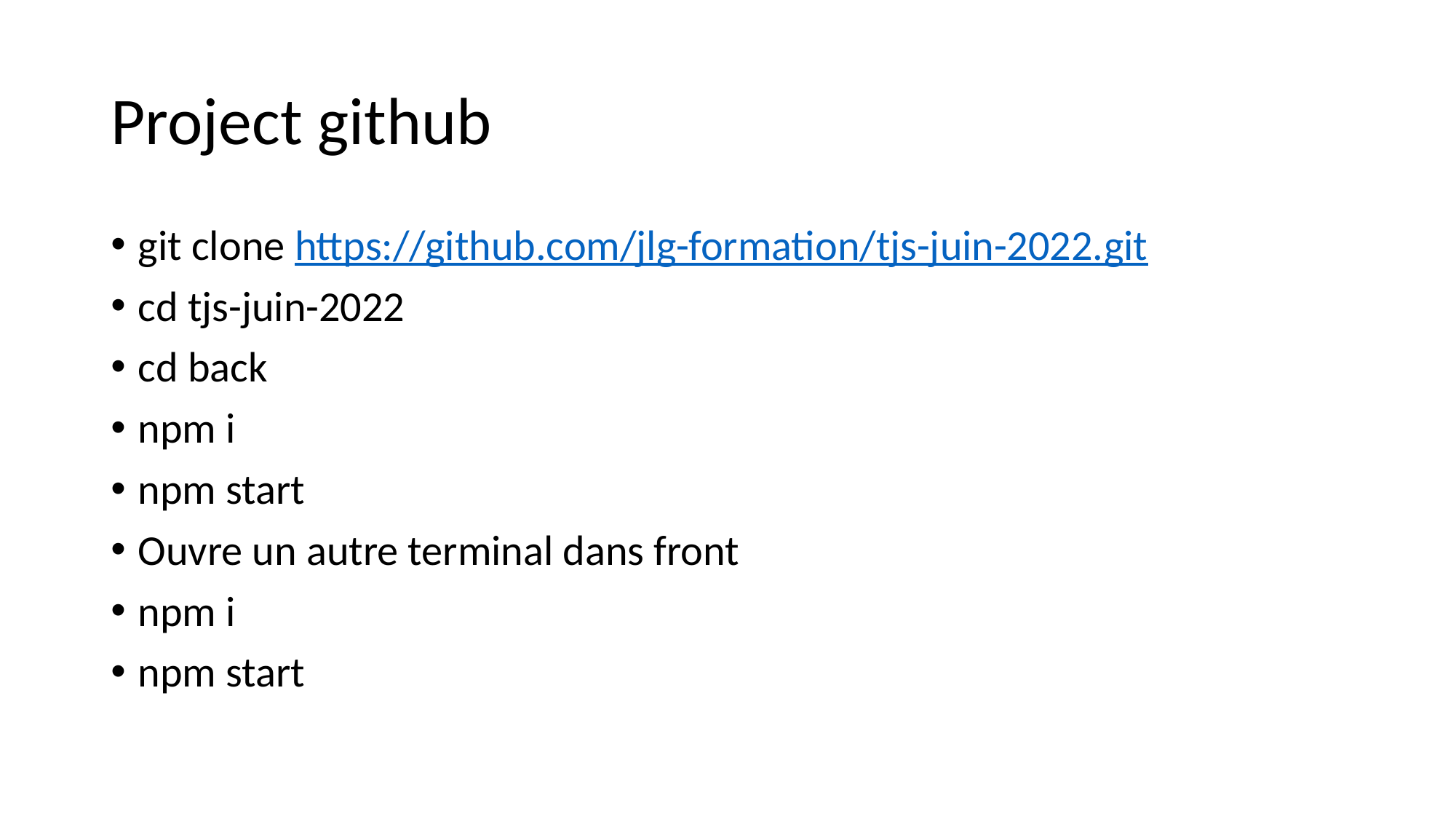

# Project github
git clone https://github.com/jlg-formation/tjs-juin-2022.git
cd tjs-juin-2022
cd back
npm i
npm start
Ouvre un autre terminal dans front
npm i
npm start